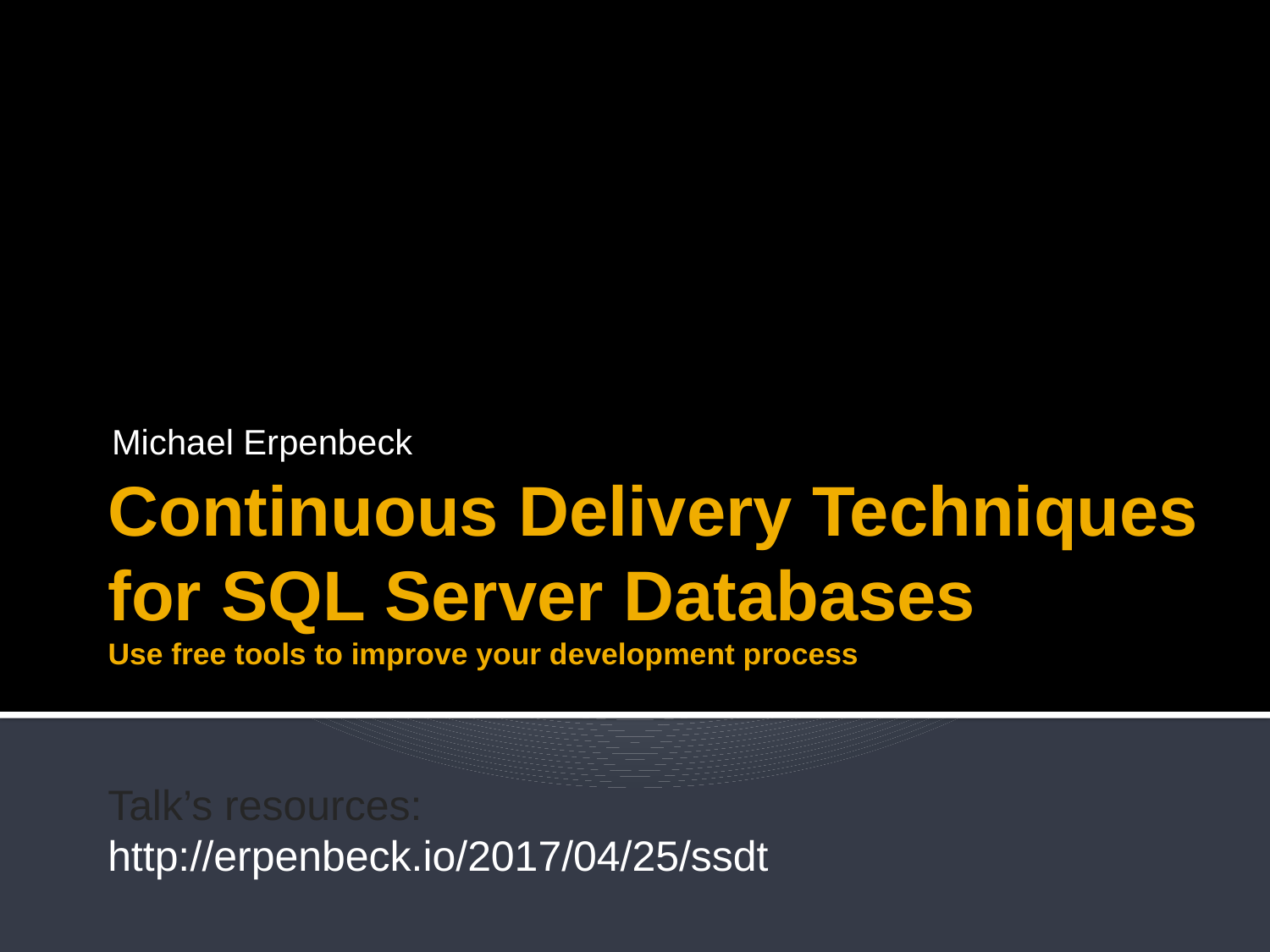

Michael Erpenbeck
# Continuous Delivery Techniques for SQL Server Databases Use free tools to improve your development process
Talk’s resources: http://erpenbeck.io/2017/04/25/ssdt